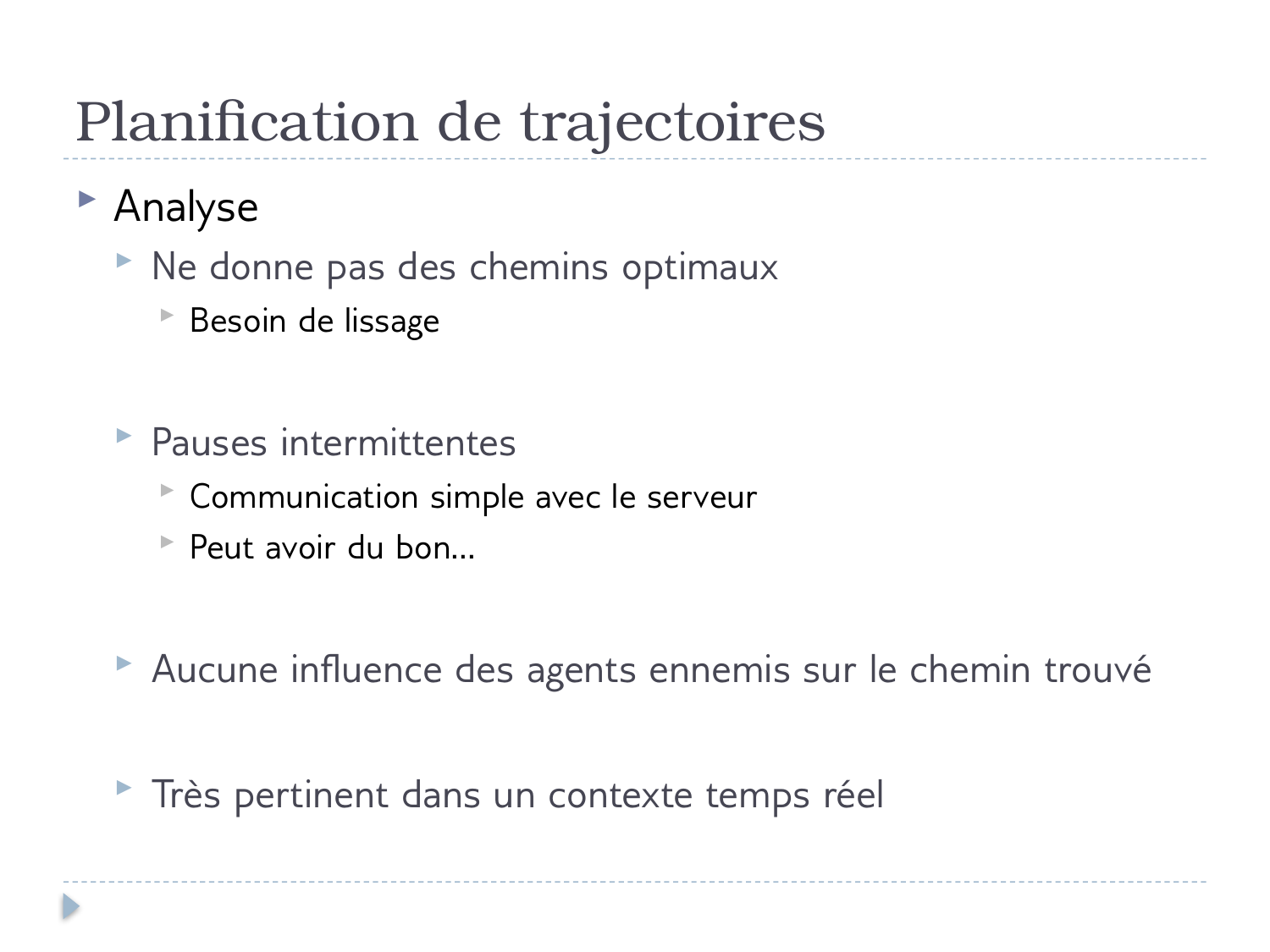

# Planification de trajectoires
Analyse
Ne donne pas des chemins optimaux
Besoin de lissage

Pauses intermittentes
Communication simple avec le serveur
Peut avoir du bon...

Aucune influence des agents ennemis sur le chemin trouvé

Très pertinent dans un contexte temps réel